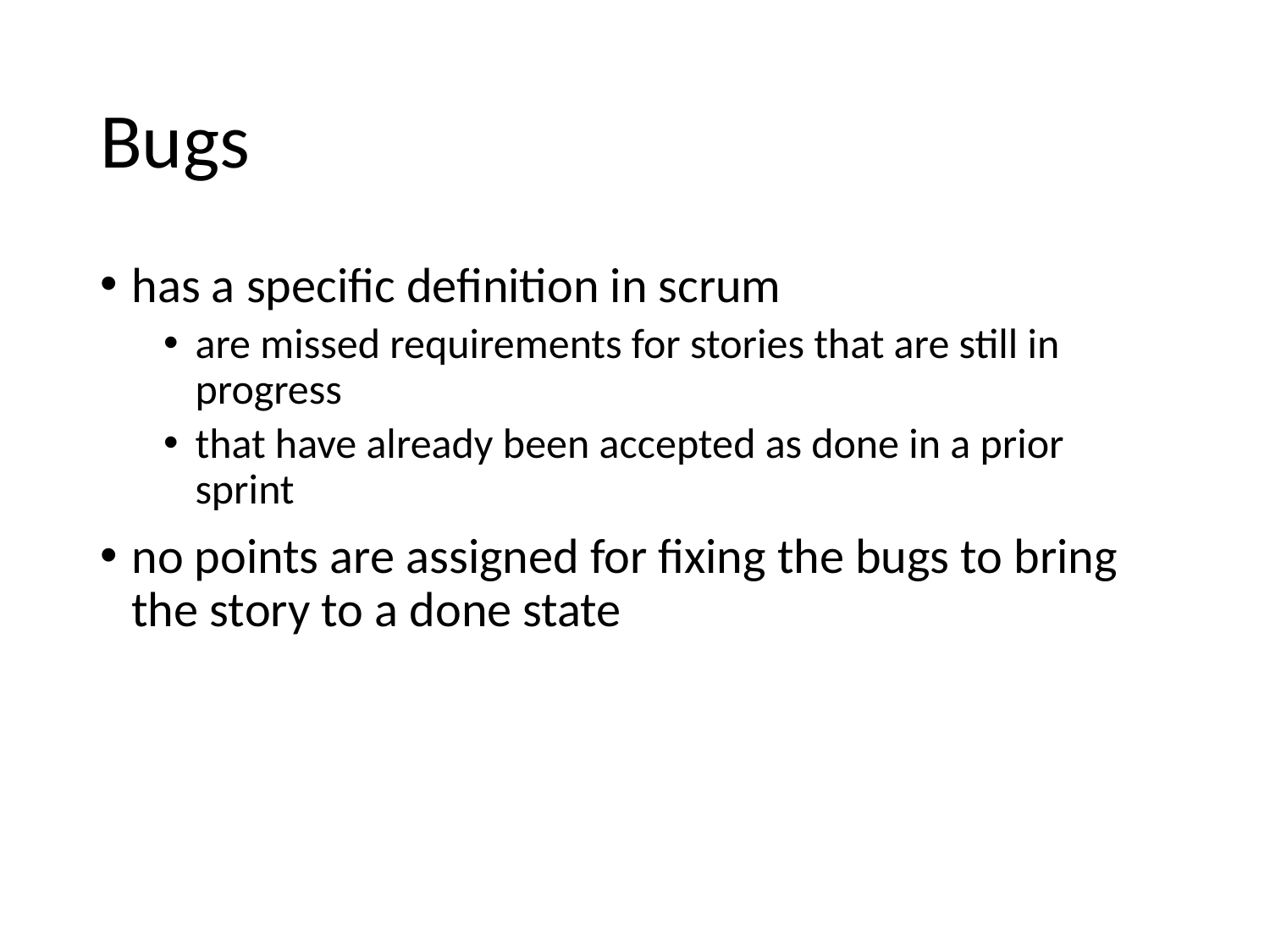

# Bugs
has a specific definition in scrum
are missed requirements for stories that are still in progress
that have already been accepted as done in a prior sprint
no points are assigned for fixing the bugs to bring the story to a done state